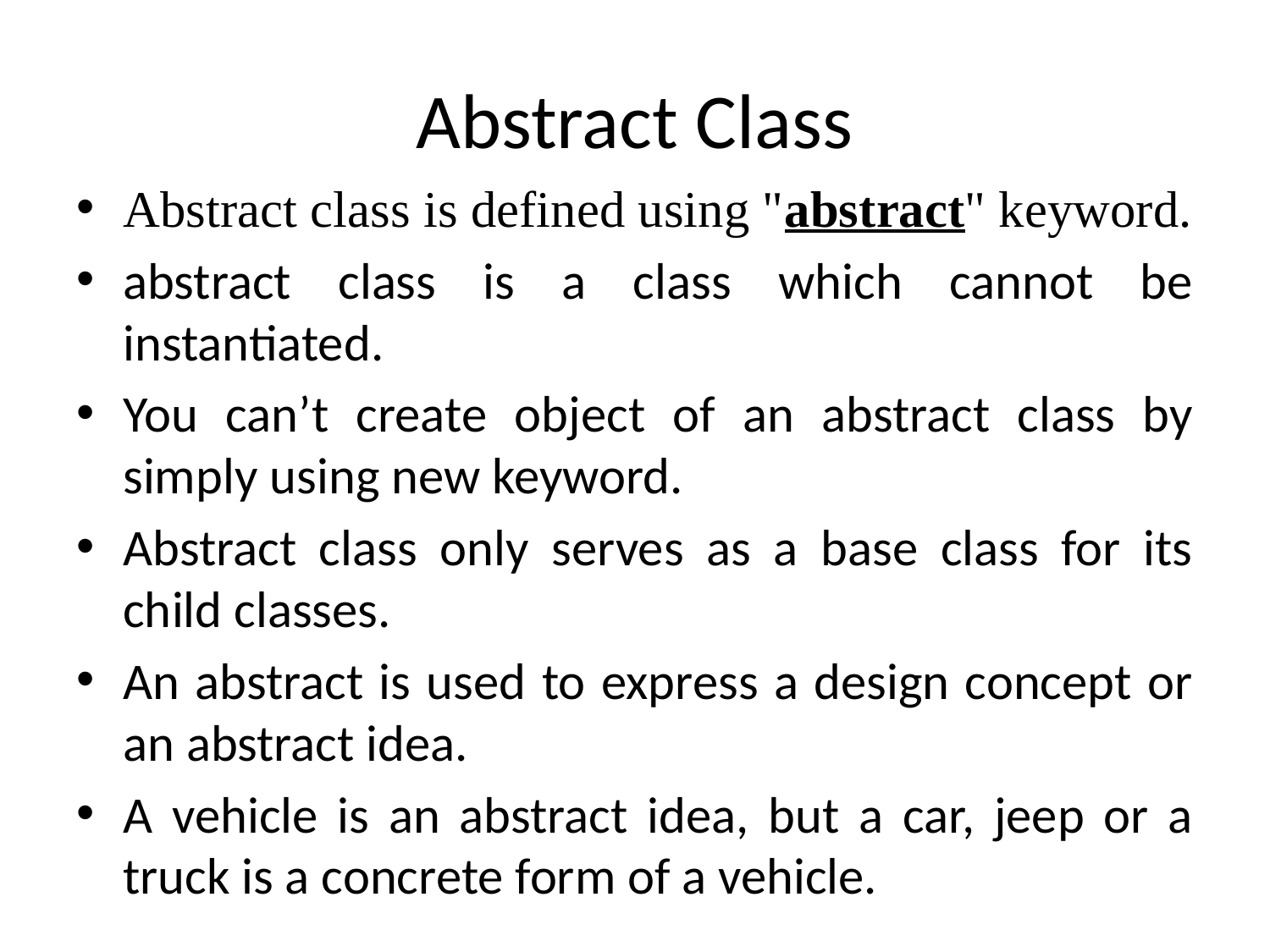

# Abstract Class
Abstract class is defined using "abstract" keyword.
abstract class is a class which cannot be instantiated.
You can’t create object of an abstract class by simply using new keyword.
Abstract class only serves as a base class for its child classes.
An abstract is used to express a design concept or an abstract idea.
A vehicle is an abstract idea, but a car, jeep or a truck is a concrete form of a vehicle.